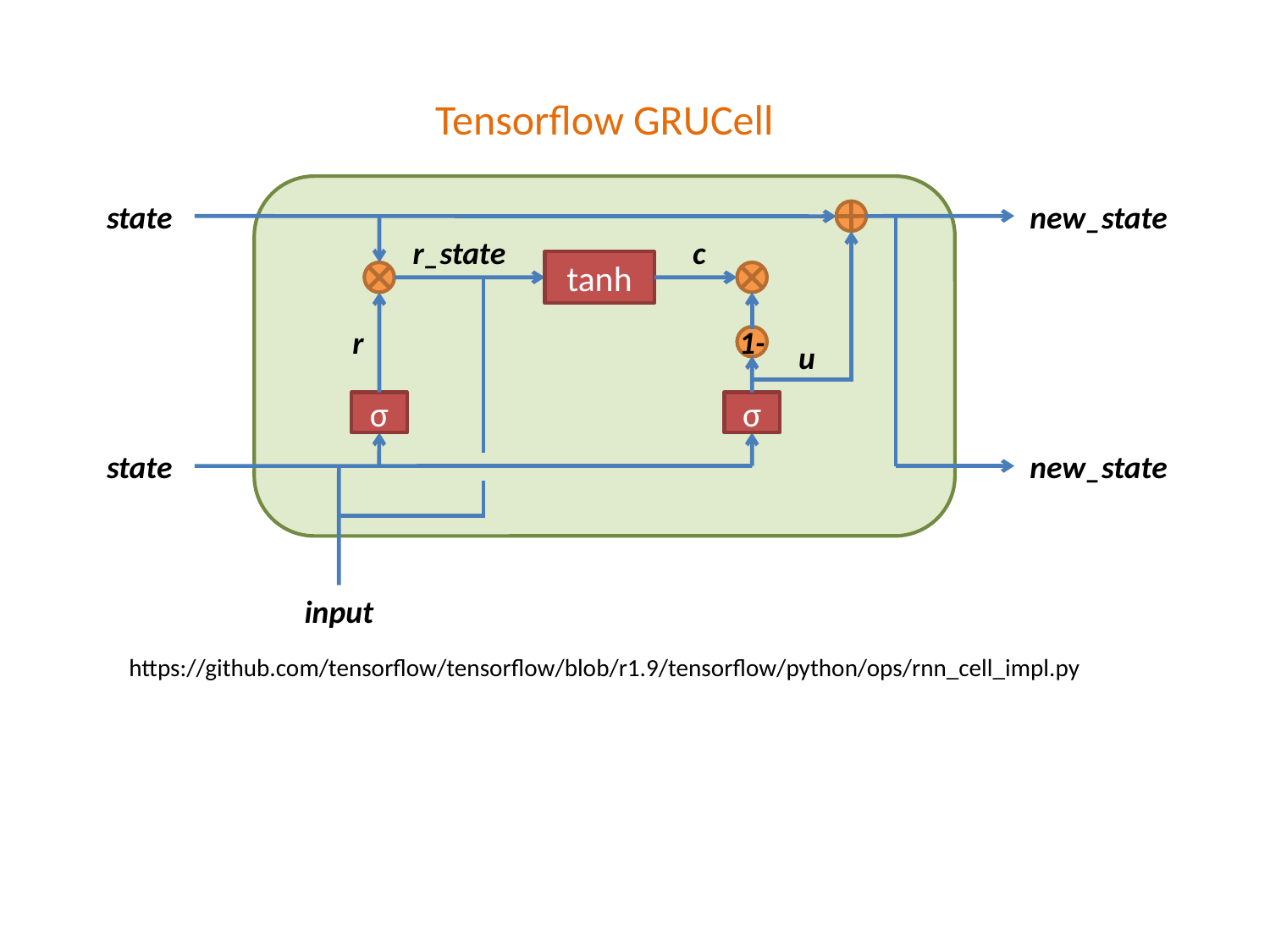

Tensorflow GRUCell

new_state
state

r_state
c
tanh

r
1-

u
σ
σ
state
new_state

input
https://github.com/tensorflow/tensorflow/blob/r1.9/tensorflow/python/ops/rnn_cell_impl.py